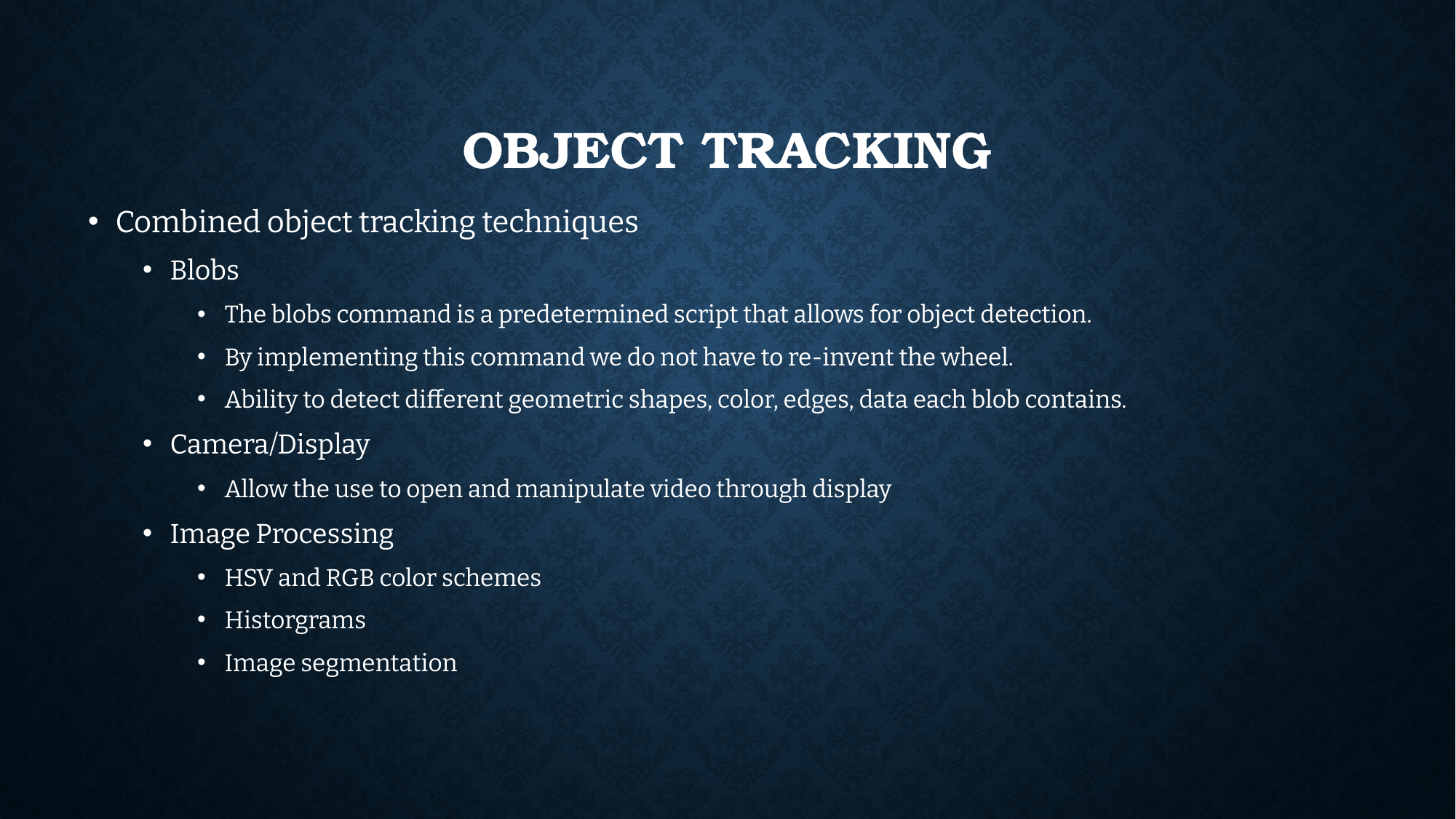

# Object Tracking
Combined object tracking techniques
Blobs
The blobs command is a predetermined script that allows for object detection.
By implementing this command we do not have to re-invent the wheel.
Ability to detect different geometric shapes, color, edges, data each blob contains.
Camera/Display
Allow the use to open and manipulate video through display
Image Processing
HSV and RGB color schemes
Historgrams
Image segmentation